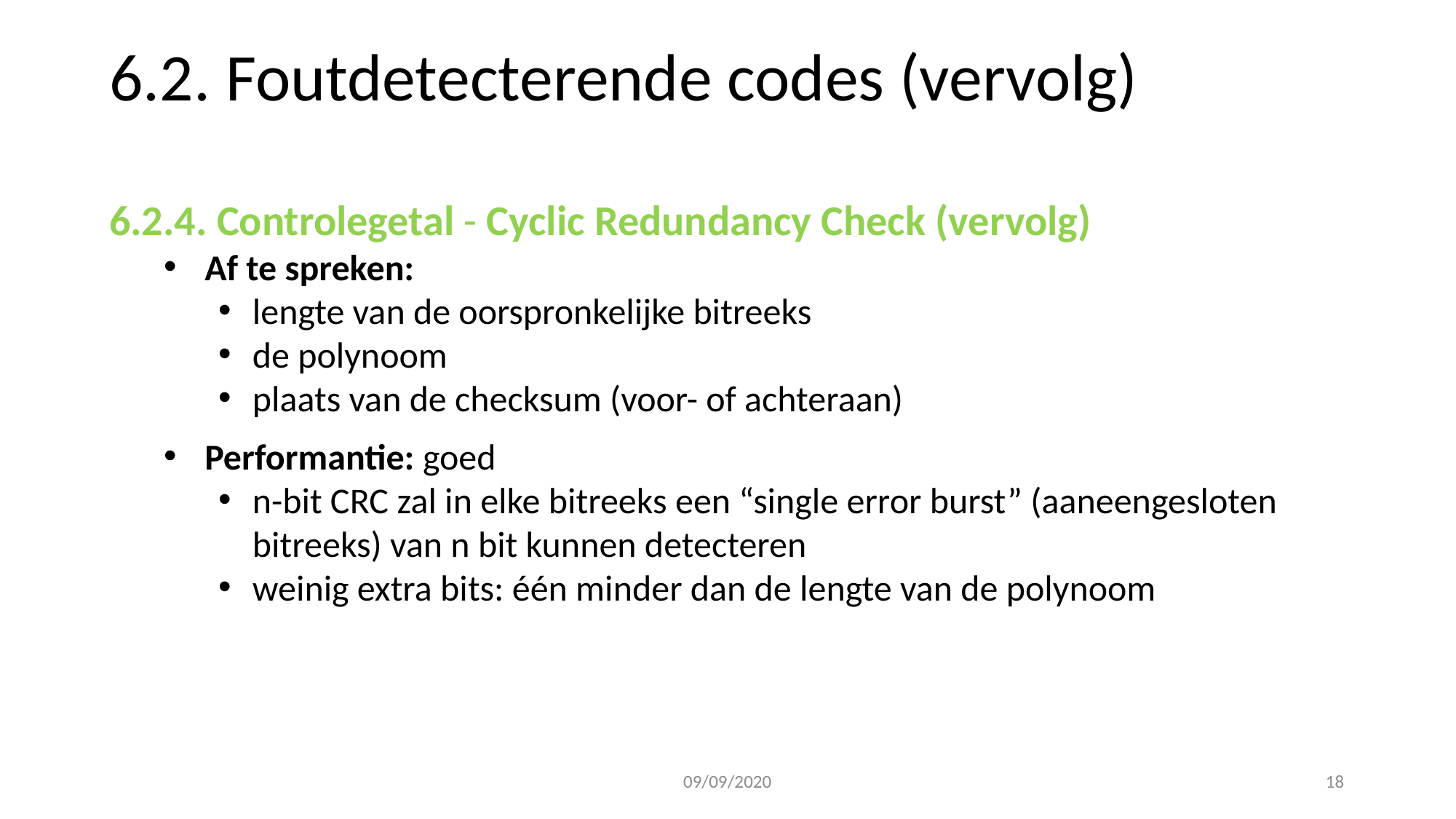

# 6.2. Foutdetecterende codes (vervolg)
6.2.4. Controlegetal - Cyclic Redundancy Check (vervolg)
Af te spreken:
lengte van de oorspronkelijke bitreeks
de polynoom
plaats van de checksum (voor- of achteraan)

Performantie: goed
n-bit CRC zal in elke bitreeks een “single error burst” (aaneengesloten bitreeks) van n bit kunnen detecteren
weinig extra bits: één minder dan de lengte van de polynoom
09/09/2020
18